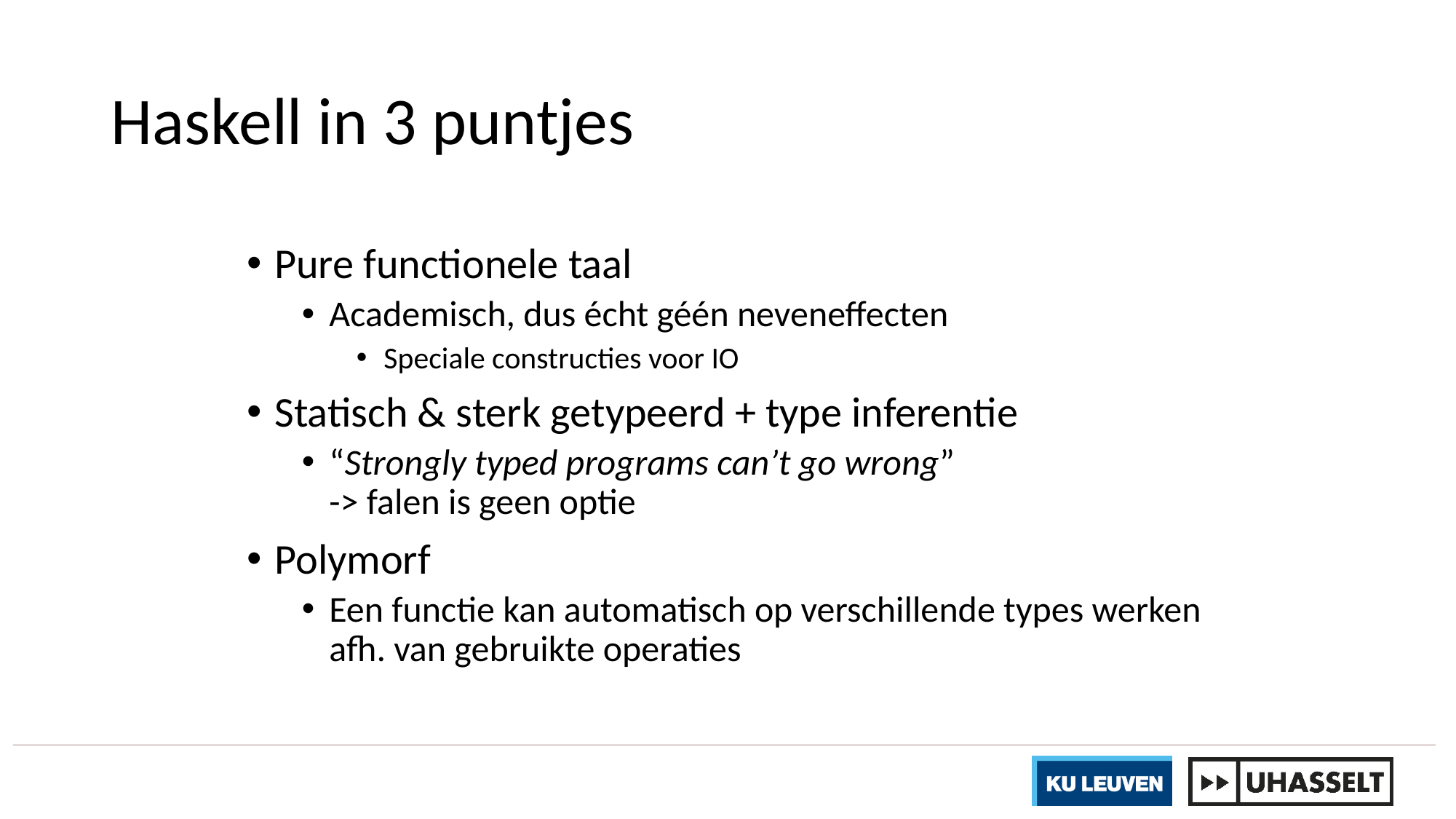

# Haskell in 3 puntjes
Pure functionele taal
Academisch, dus écht géén neveneffecten
Speciale constructies voor IO
Statisch & sterk getypeerd + type inferentie
“Strongly typed programs can’t go wrong”
-> falen is geen optie
Polymorf
Een functie kan automatisch op verschillende types werken afh. van gebruikte operaties